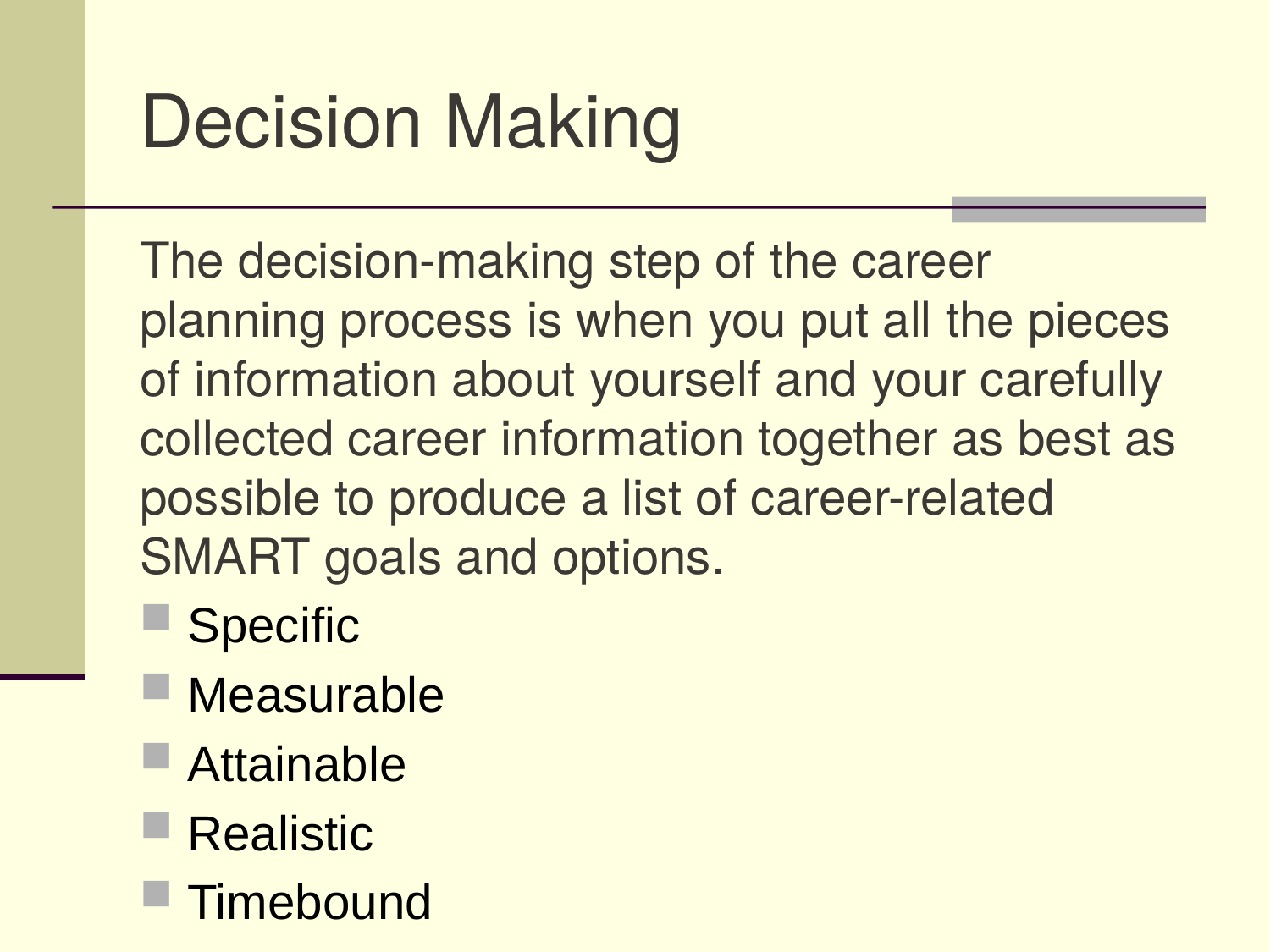

# Decision Making
The decision-making step of the career planning process is when you put all the pieces of information about yourself and your carefully collected career information together as best as possible to produce a list of career-related SMART goals and options.
Specific
Measurable
Attainable
Realistic
Timebound